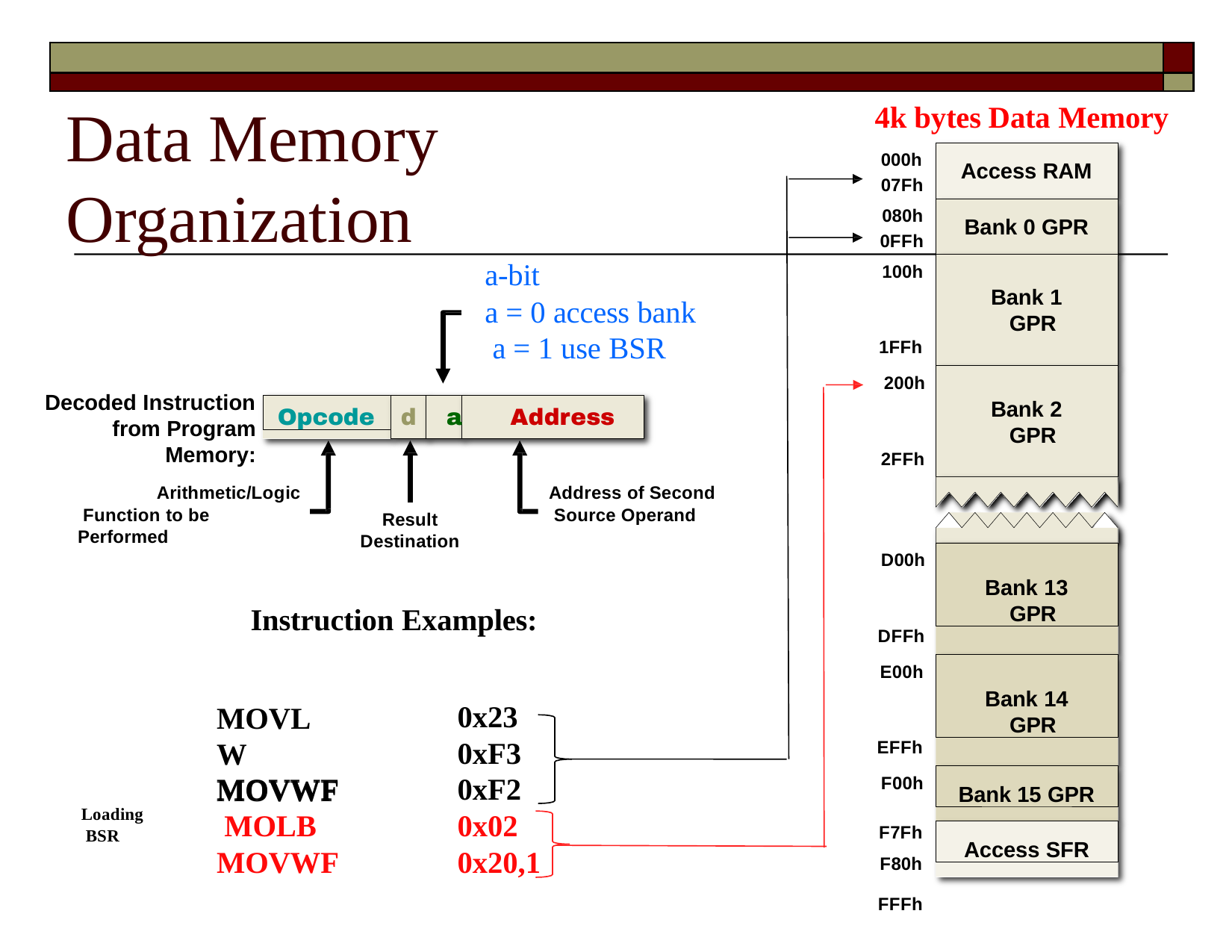

|  |  |
| --- | --- |
|  |  |
# Data Memory
4k bytes Data Memory

000h
07Fh
080h
0FFh

Access RAM
Organization

Bank 0 GPR

a-bit
a = 0 access bank  a = 1 use BSR

100h
Bank 1  GPR

1FFh
200h

Decoded Instruction
from Program
Memory:

Bank 2  GPR

Opcode

d	a	Address

2FFh

Arithmetic/Logic  Function to be Performed
Address of Second  Source Operand
Result  Destination

Bank 13  GPR
D00h
Instruction Examples:
DFFh
E00h

Bank 14  GPR
MOVLW  MOVWF
0x23
0xF3

EFFh
F00h  F7Fh
F80h  FFFh

Bank 15 GPR
MOVWF  MOLB  MOVWF
0xF2
0x02
0x20,1

Loading  BSR

Access SFR